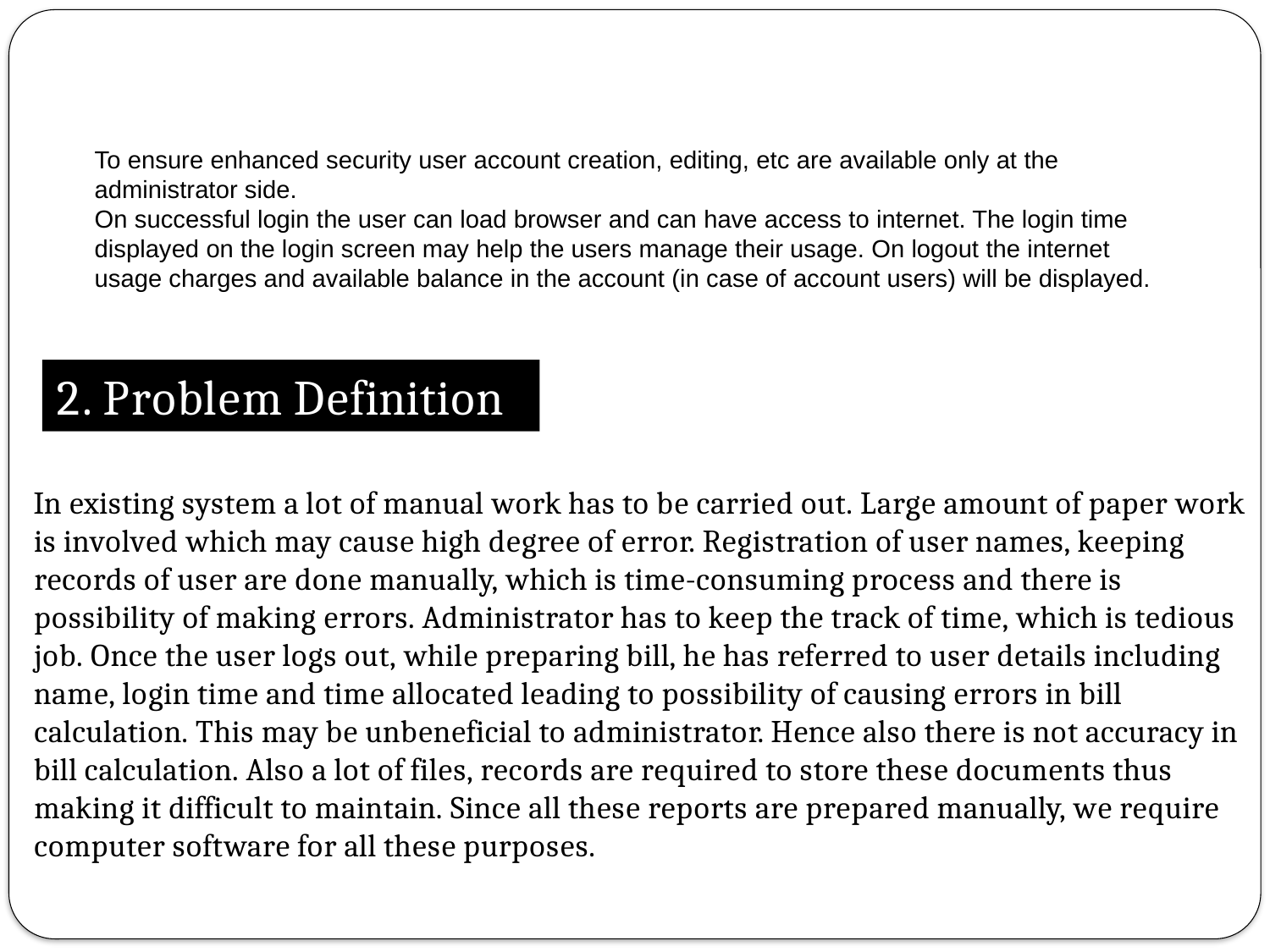

To ensure enhanced security user account creation, editing, etc are available only at the administrator side.
On successful login the user can load browser and can have access to internet. The login time displayed on the login screen may help the users manage their usage. On logout the internet usage charges and available balance in the account (in case of account users) will be displayed.

2. Problem Definition
In existing system a lot of manual work has to be carried out. Large amount of paper work is involved which may cause high degree of error. Registration of user names, keeping records of user are done manually, which is time-consuming process and there is possibility of making errors. Administrator has to keep the track of time, which is tedious job. Once the user logs out, while preparing bill, he has referred to user details including name, login time and time allocated leading to possibility of causing errors in bill calculation. This may be unbeneficial to administrator. Hence also there is not accuracy in bill calculation. Also a lot of files, records are required to store these documents thus making it difficult to maintain. Since all these reports are prepared manually, we require computer software for all these purposes.